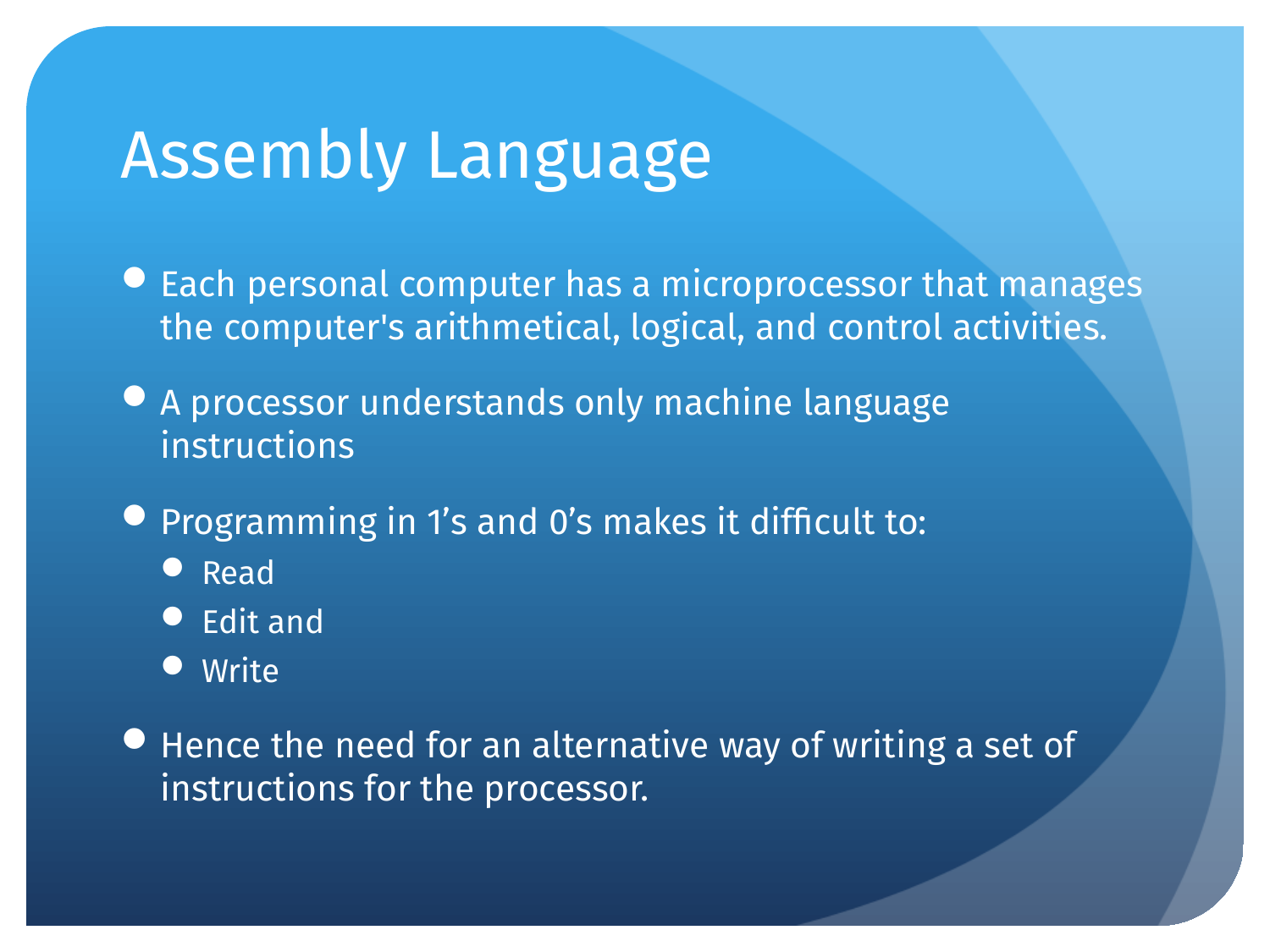

# Assembly Language
Each personal computer has a microprocessor that manages the computer's arithmetical, logical, and control activities.
A processor understands only machine language instructions
Programming in 1’s and 0’s makes it difficult to:
Read
Edit and
Write
Hence the need for an alternative way of writing a set of instructions for the processor.